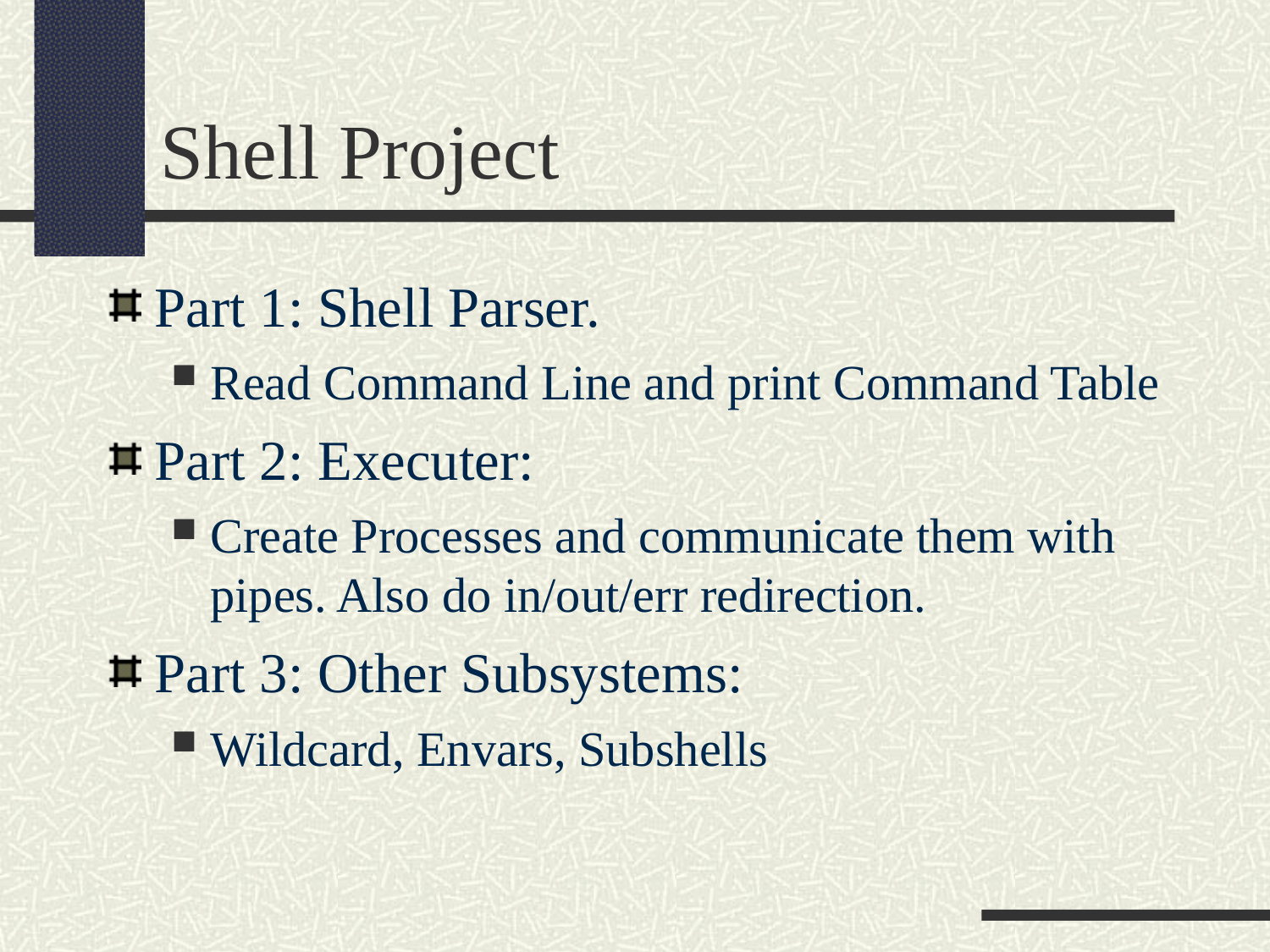

Shell Project
Part 1: Shell Parser.
Read Command Line and print Command Table
Part 2: Executer:
Create Processes and communicate them with pipes. Also do in/out/err redirection.
Part 3: Other Subsystems:
Wildcard, Envars, Subshells